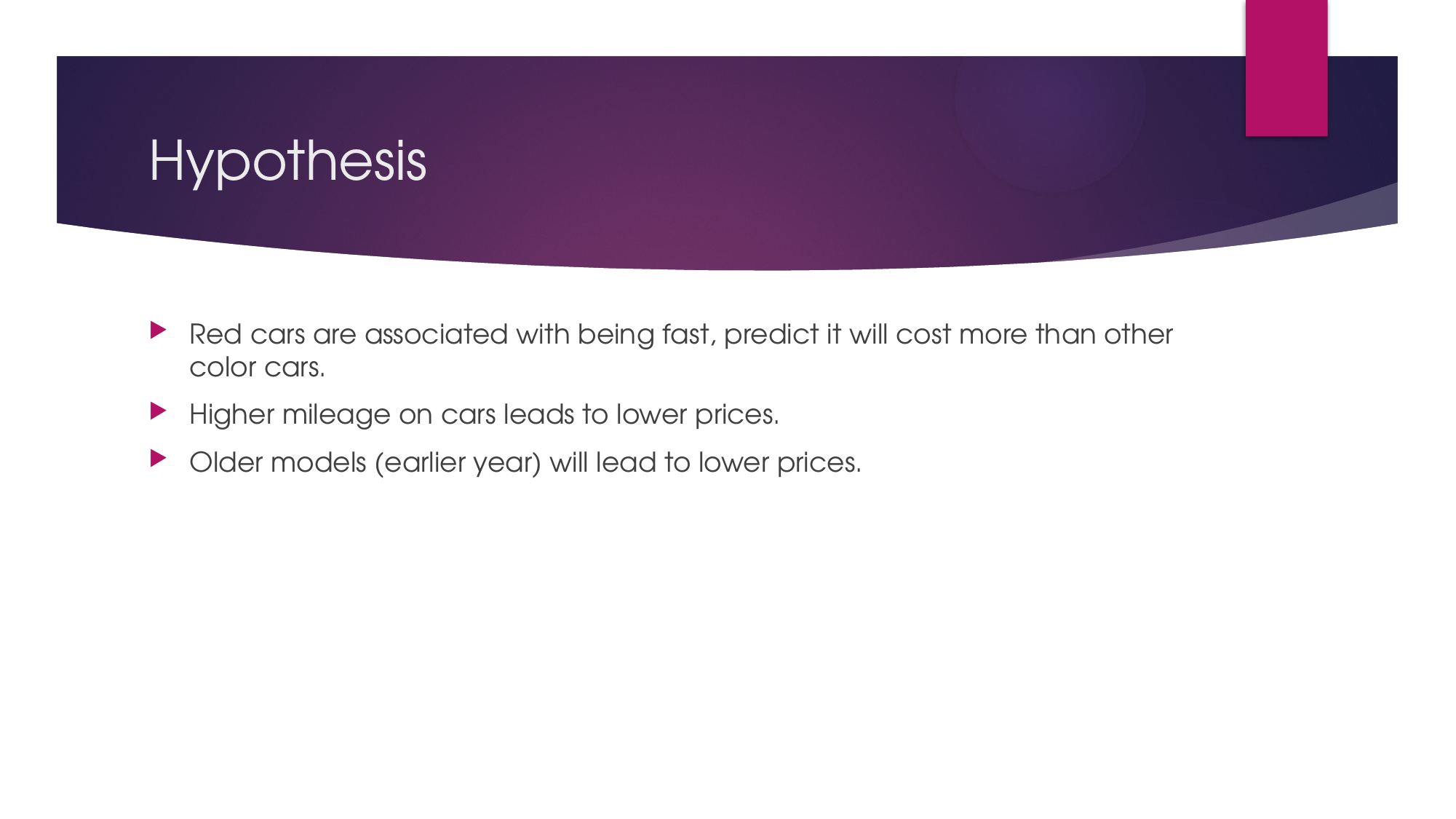

# Hypothesis
Red cars are associated with being fast, predict it will cost more than other color cars.
Higher mileage on cars leads to lower prices.
Older models (earlier year) will lead to lower prices.